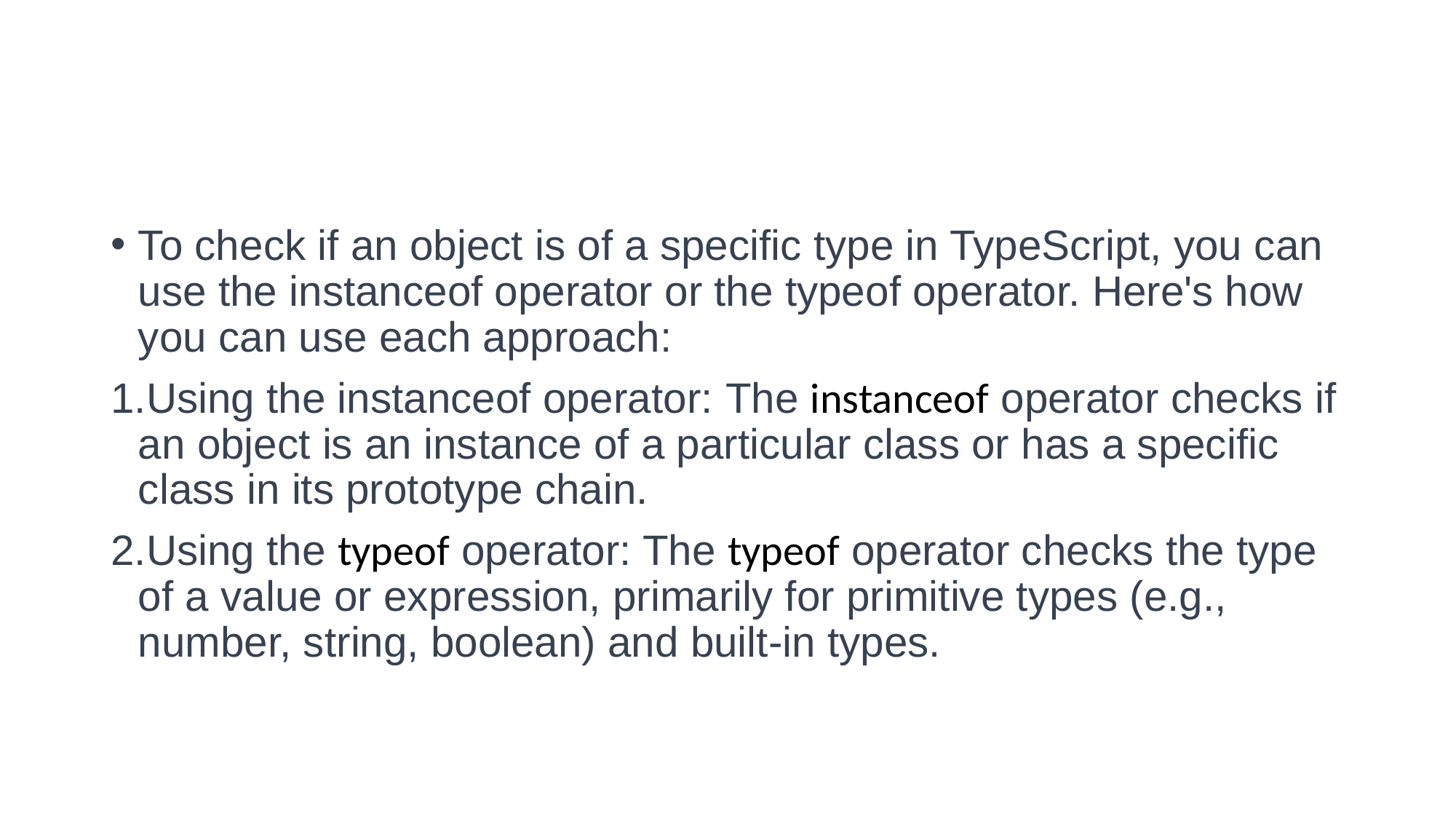

#
To check if an object is of a specific type in TypeScript, you can use the instanceof operator or the typeof operator. Here's how you can use each approach:
Using the instanceof operator: The instanceof operator checks if an object is an instance of a particular class or has a specific class in its prototype chain.
Using the typeof operator: The typeof operator checks the type of a value or expression, primarily for primitive types (e.g., number, string, boolean) and built-in types.